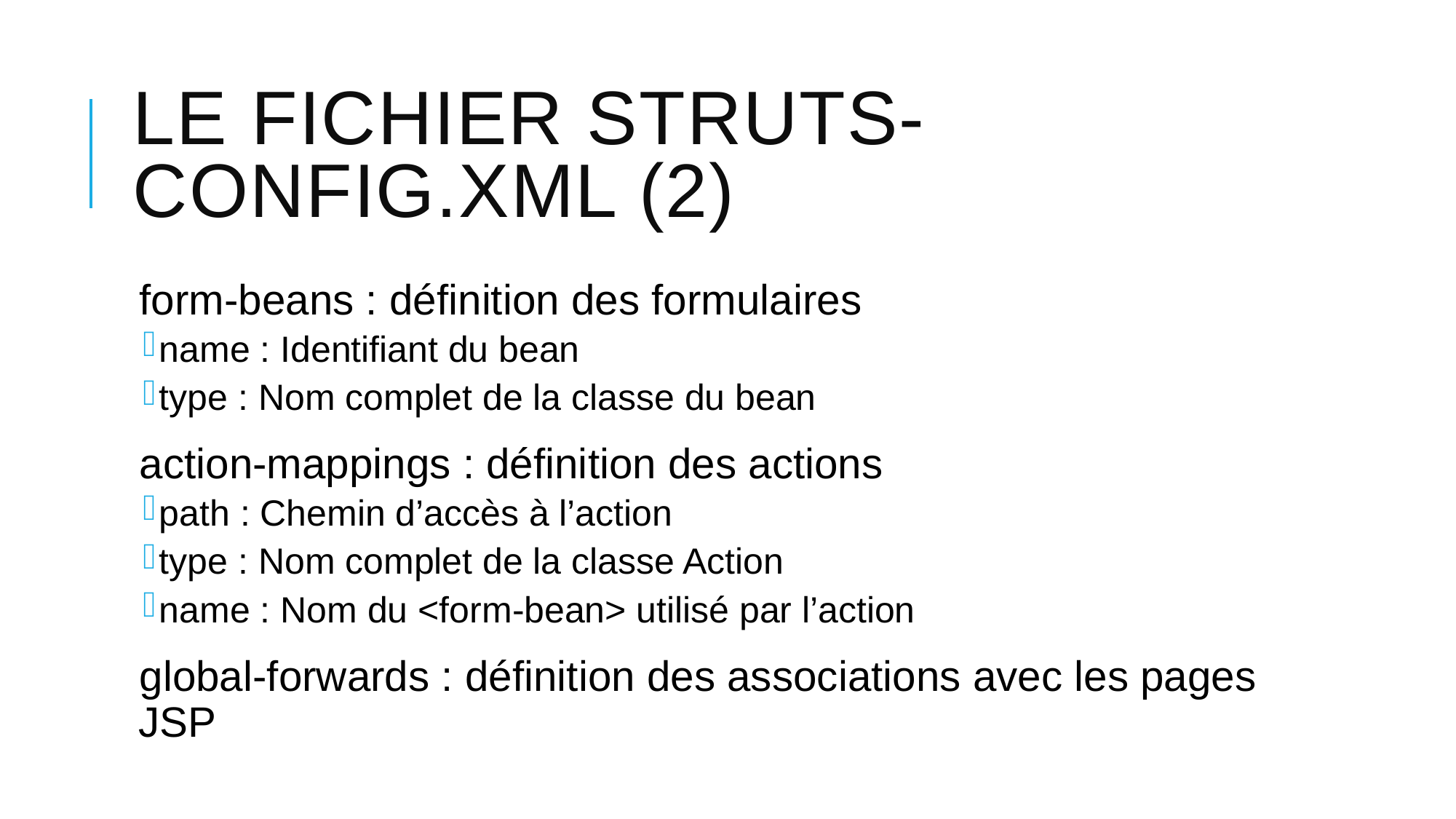

# Le fichier struts-config.xml (2)
form-beans : définition des formulaires
name : Identifiant du bean
type : Nom complet de la classe du bean
action-mappings : définition des actions
path : Chemin d’accès à l’action
type : Nom complet de la classe Action
name : Nom du <form-bean> utilisé par l’action
global-forwards : définition des associations avec les pages JSP